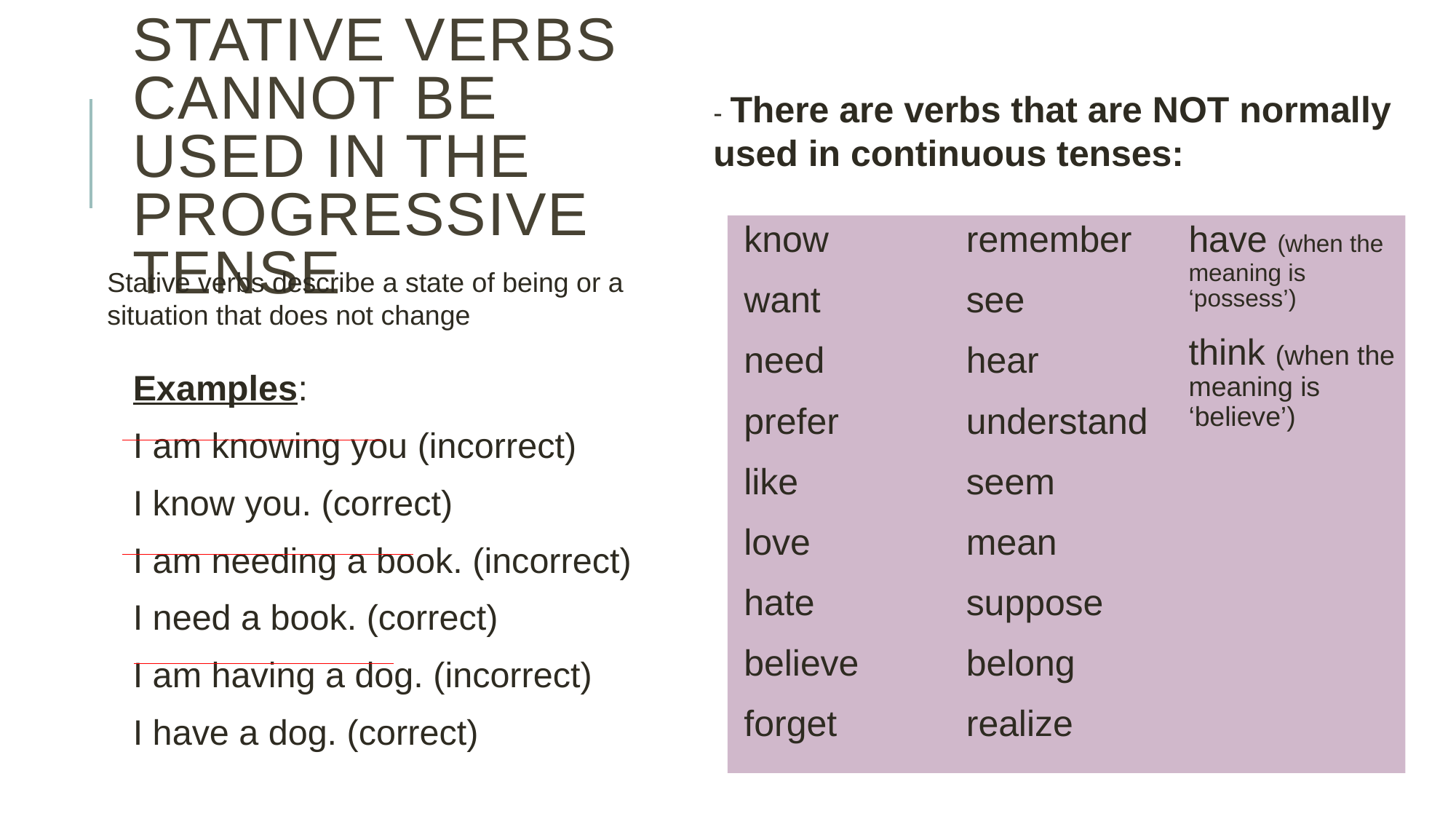

# Stative verbs cannot be used in the progressive tense
- There are verbs that are NOT normally used in continuous tenses:
know
want
need
prefer
like
love
hate
believe
forget
remember
see
hear
understand
seem
mean
suppose
belong
realize
have (when the meaning is ‘possess’)
think (when the meaning is ‘believe’)
Stative verbs describe a state of being or a situation that does not change
Examples:
I am knowing you (incorrect)
I know you. (correct)
I am needing a book. (incorrect)
I need a book. (correct)
I am having a dog. (incorrect)
I have a dog. (correct)